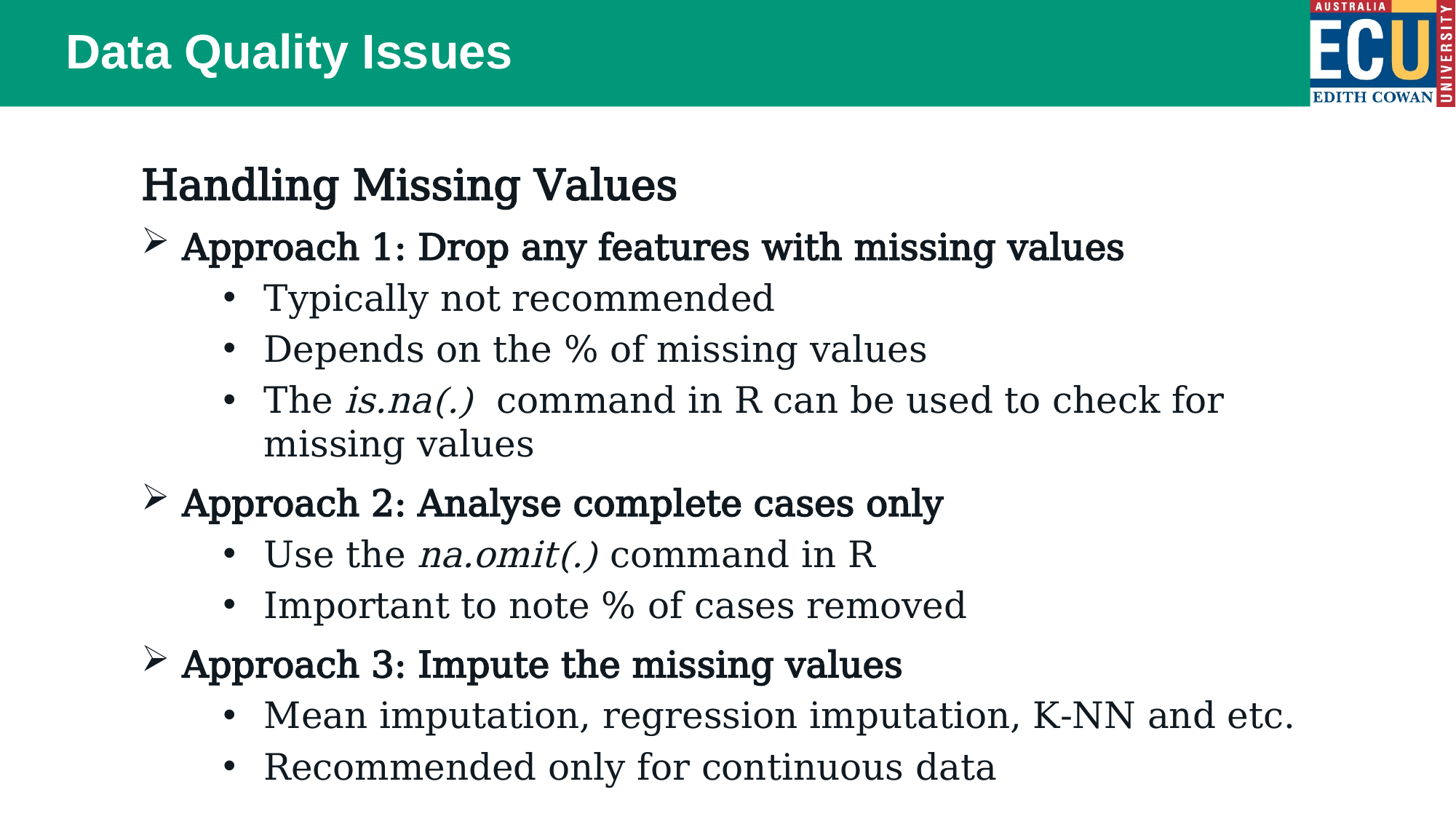

# Data Quality Issues
Handling Missing Values
Approach 1: Drop any features with missing values
Typically not recommended
Depends on the % of missing values
The is.na(.)  command in R can be used to check for missing values
Approach 2: Analyse complete cases only
Use the na.omit(.) command in R
Important to note % of cases removed
Approach 3: Impute the missing values
Mean imputation, regression imputation, K-NN and etc.
Recommended only for continuous data